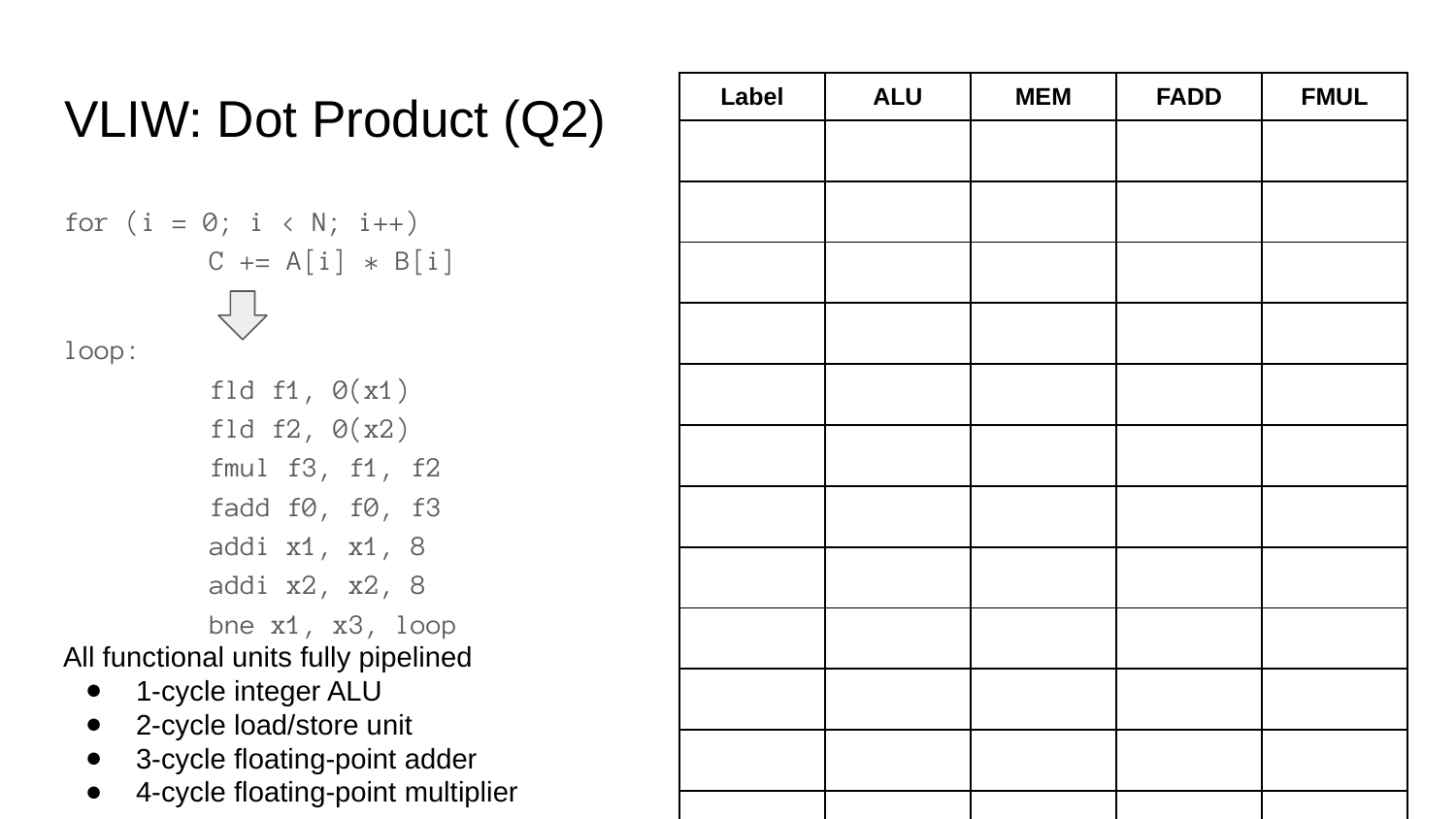

# VLIW: Dot Product (Q2)
| Label | ALU | MEM | FADD | FMUL |
| --- | --- | --- | --- | --- |
|  |  |  |  |  |
|  |  |  |  |  |
|  |  |  |  |  |
|  |  |  |  |  |
|  |  |  |  |  |
|  |  |  |  |  |
|  |  |  |  |  |
|  |  |  |  |  |
|  |  |  |  |  |
|  |  |  |  |  |
|  |  |  |  |  |
|  |  |  |  |  |
|  |  |  |  |  |
|  |  |  |  |  |
for (i = 0; i < N; i++)
	C += A[i] * B[i]
loop:
	fld f1, 0(x1)
	fld f2, 0(x2)
	fmul f3, f1, f2
	fadd f0, f0, f3
	addi x1, x1, 8
	addi x2, x2, 8
	bne x1, x3, loop

All functional units fully pipelined
1-cycle integer ALU
2-cycle load/store unit
3-cycle floating-point adder
4-cycle floating-point multiplier